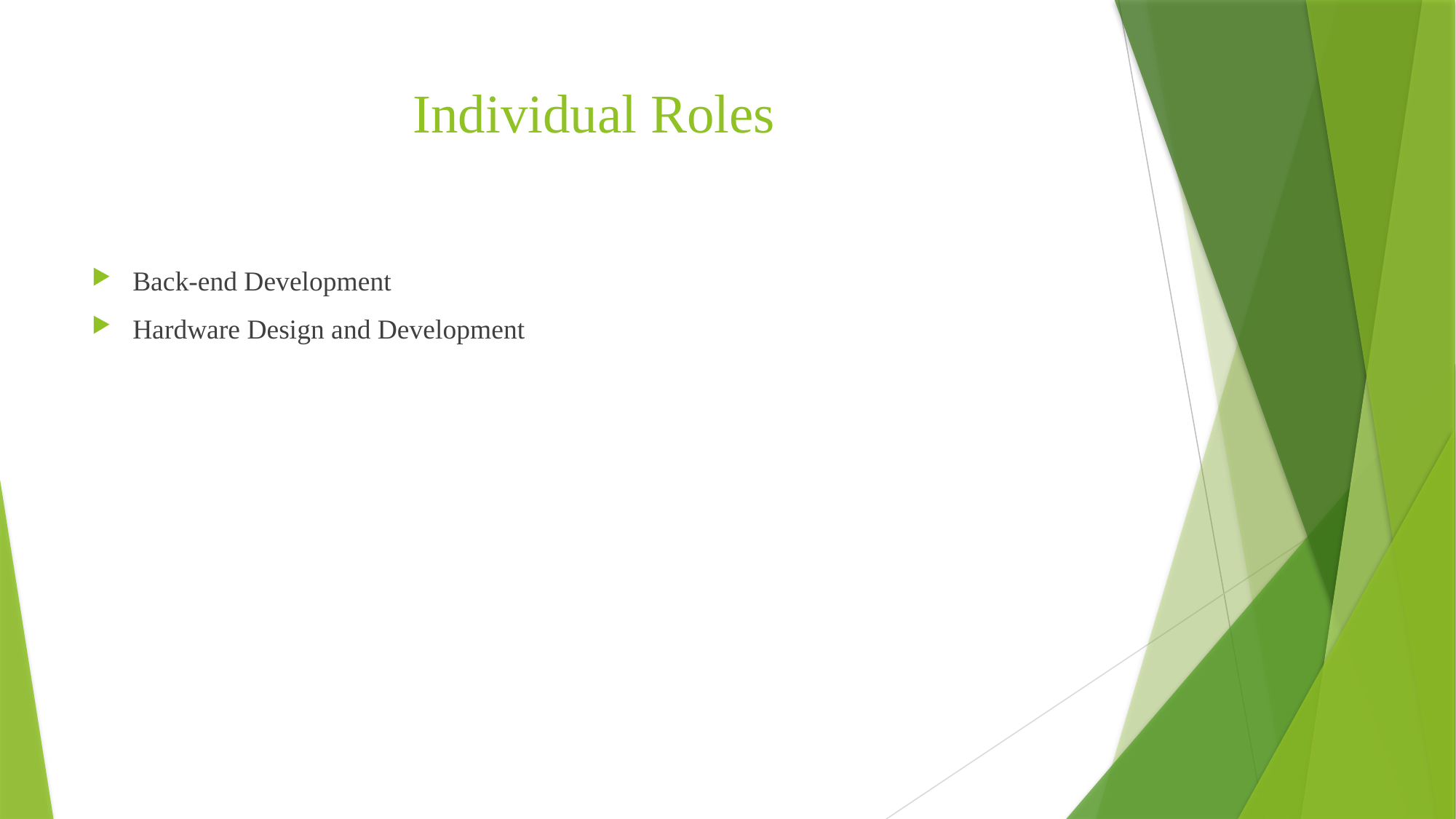

# Individual Roles
Back-end Development
Hardware Design and Development